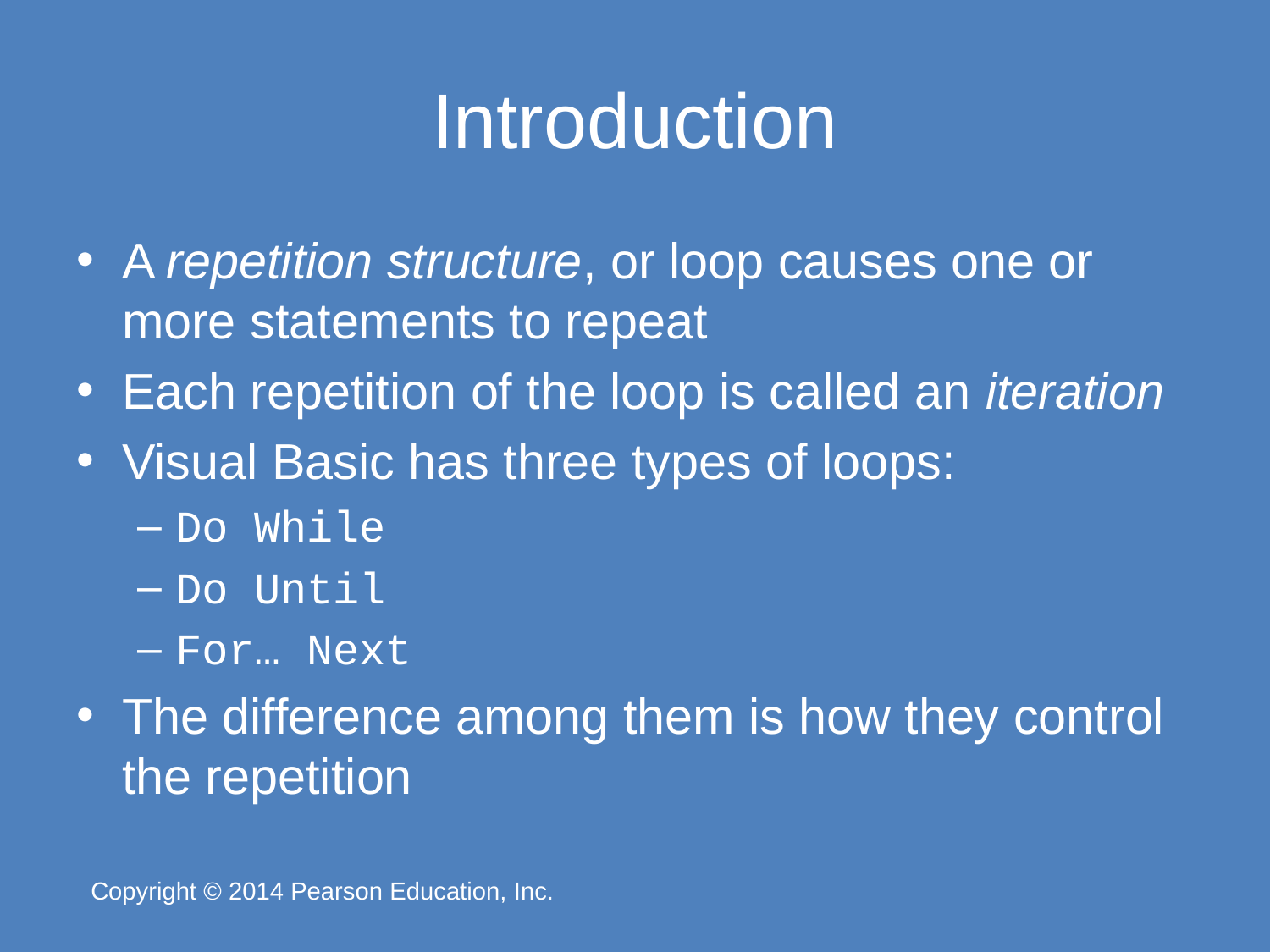

# Introduction
A repetition structure, or loop causes one or more statements to repeat
Each repetition of the loop is called an iteration
Visual Basic has three types of loops:
Do While
Do Until
For… Next
The difference among them is how they control the repetition